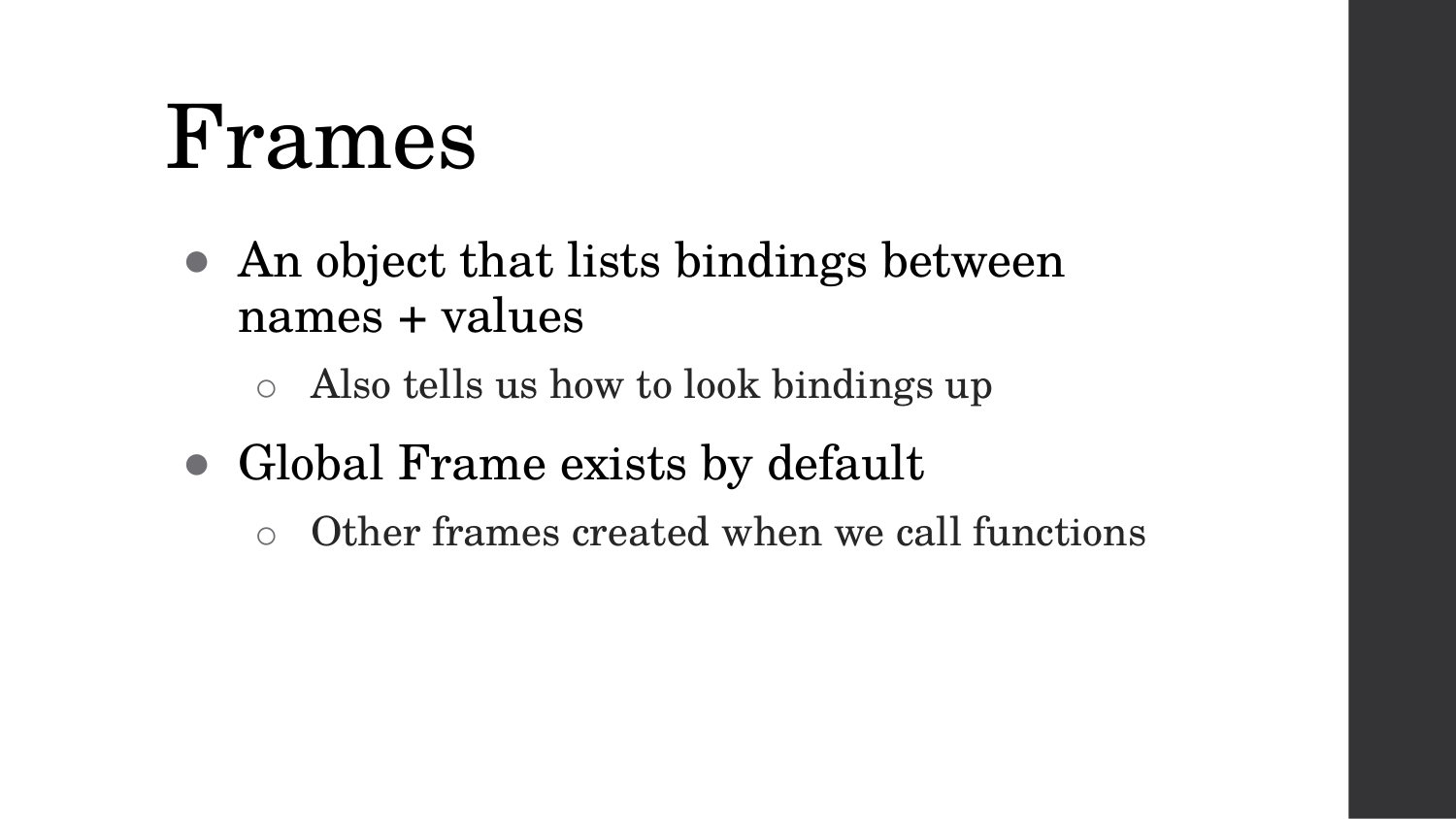

# Frames
An object that lists bindings between names + values
Also tells us how to look bindings up
Global Frame exists by default
Other frames created when we call functions